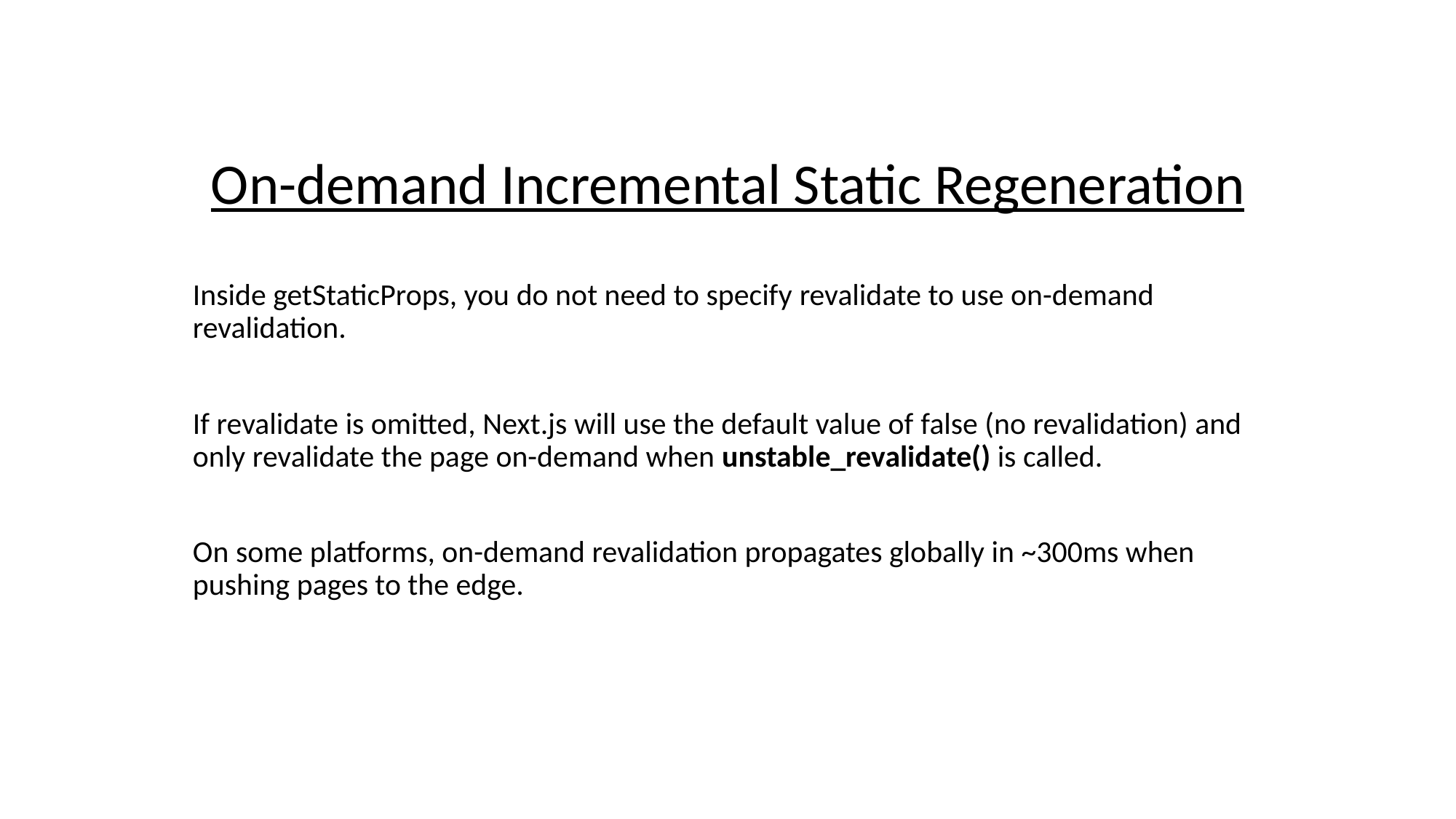

# On-demand Incremental Static Regeneration

Inside getStaticProps, you do not need to specify revalidate to use on-demand revalidation.

If revalidate is omitted, Next.js will use the default value of false (no revalidation) and only revalidate the page on-demand when unstable_revalidate() is called.

On some platforms, on-demand revalidation propagates globally in ~300ms when pushing pages to the edge.